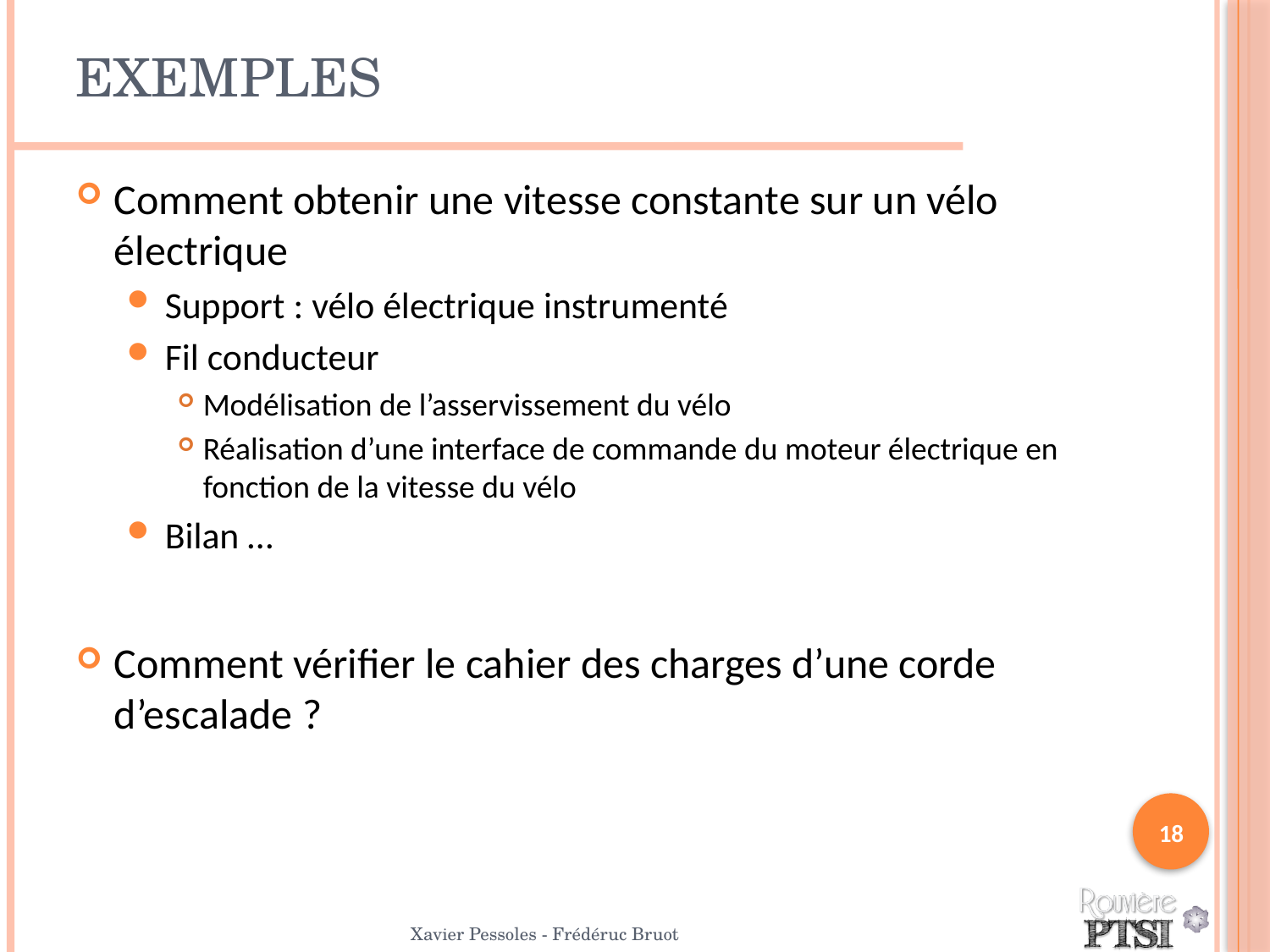

# Exemples
Comment obtenir une vitesse constante sur un vélo électrique
Support : vélo électrique instrumenté
Fil conducteur
Modélisation de l’asservissement du vélo
Réalisation d’une interface de commande du moteur électrique en fonction de la vitesse du vélo
Bilan …

Comment vérifier le cahier des charges d’une corde d’escalade ?

18
Xavier Pessoles - Frédéruc Bruot